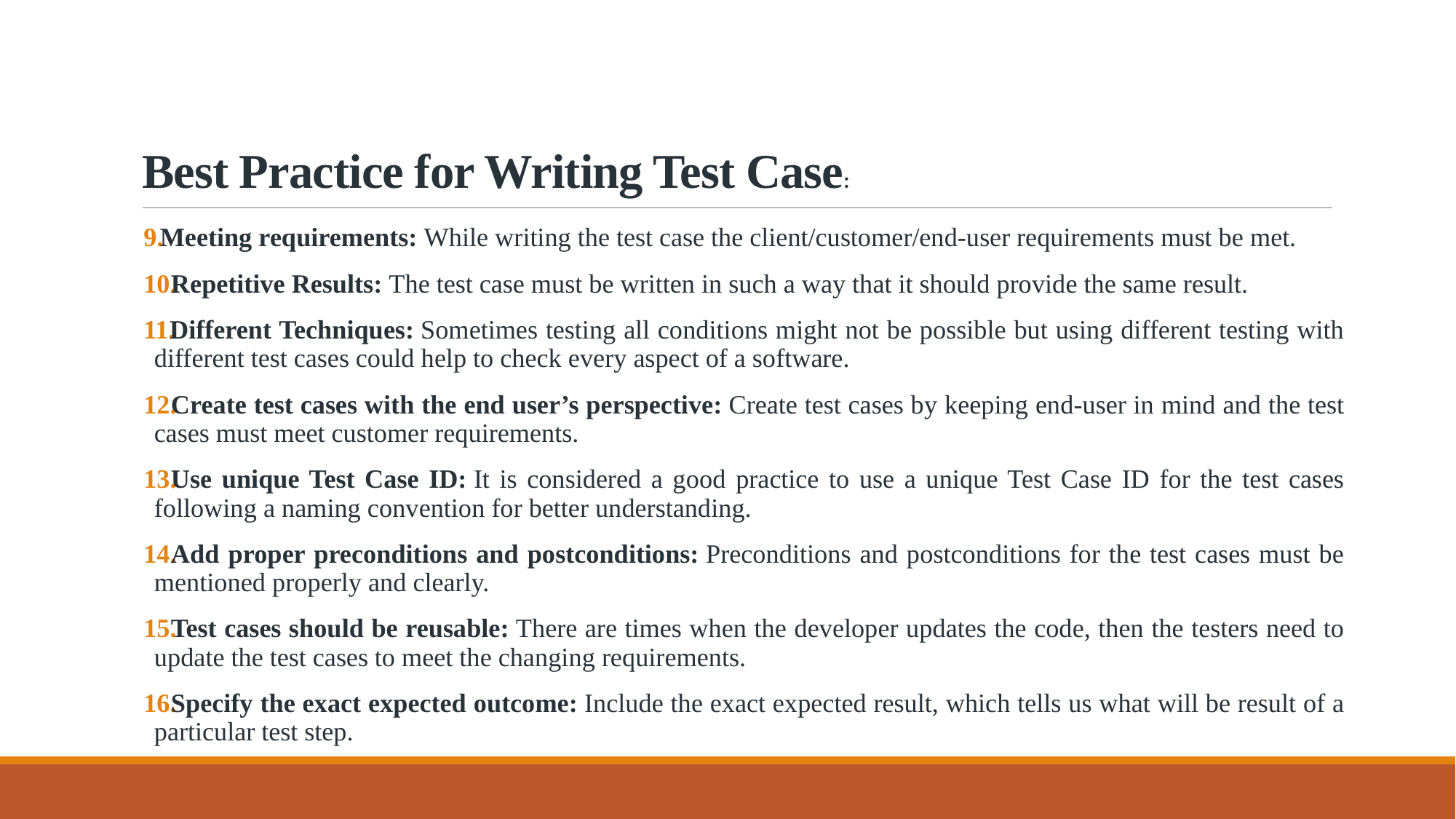

# Best Practice for Writing Test Case:
Meeting requirements: While writing the test case the client/customer/end-user requirements must be met.
Repetitive Results: The test case must be written in such a way that it should provide the same result.
Different Techniques: Sometimes testing all conditions might not be possible but using different testing with different test cases could help to check every aspect of a software.
Create test cases with the end user’s perspective: Create test cases by keeping end-user in mind and the test cases must meet customer requirements.
Use unique Test Case ID: It is considered a good practice to use a unique Test Case ID for the test cases following a naming convention for better understanding.
Add proper preconditions and postconditions: Preconditions and postconditions for the test cases must be mentioned properly and clearly.
Test cases should be reusable: There are times when the developer updates the code, then the testers need to update the test cases to meet the changing requirements.
Specify the exact expected outcome: Include the exact expected result, which tells us what will be result of a particular test step.